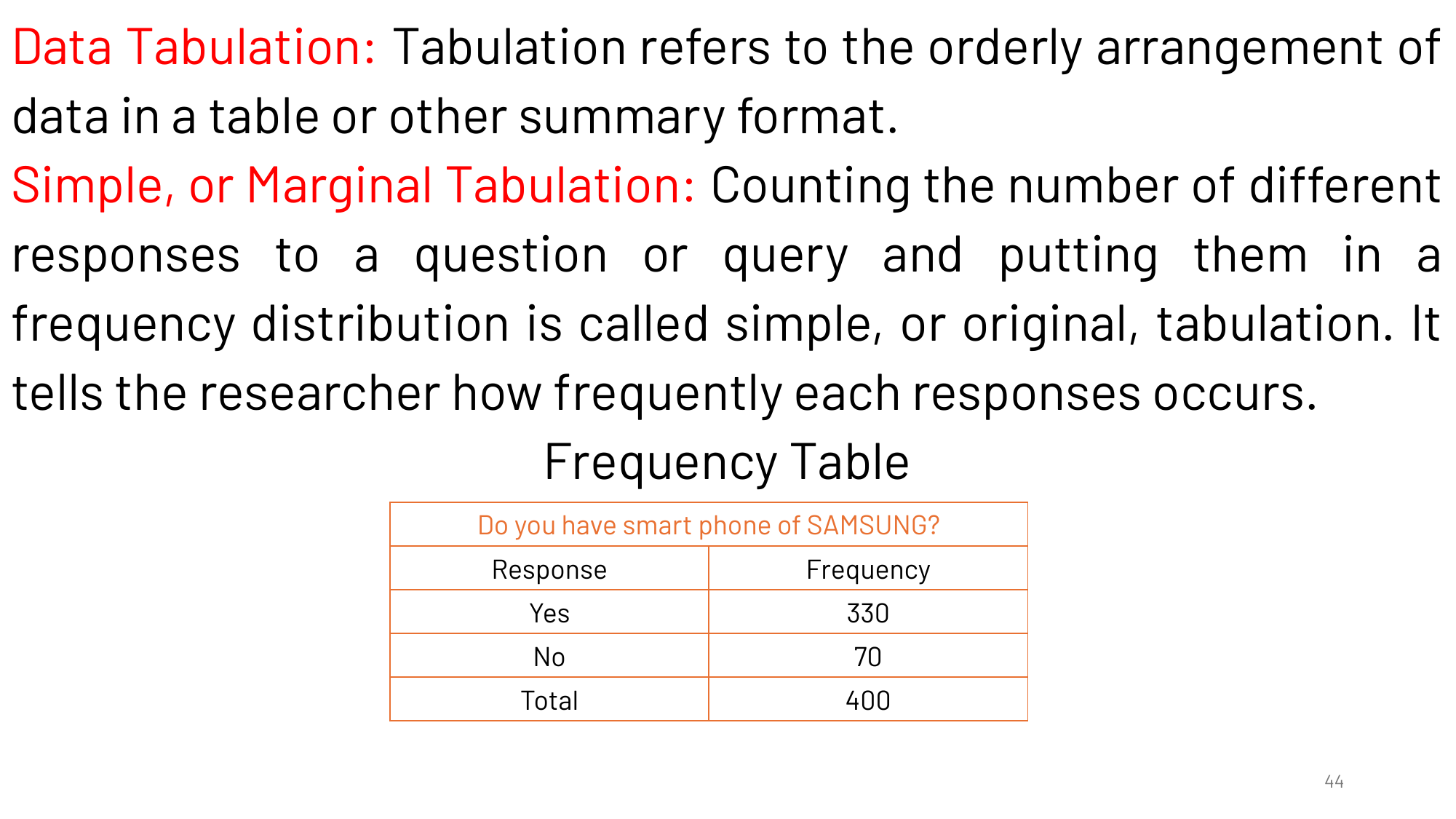

Data Tabulation: Tabulation refers to the orderly arrangement of data in a table or other summary format.
Simple, or Marginal Tabulation: Counting the number of different responses to a question or query and putting them in a frequency distribution is called simple, or original, tabulation. It tells the researcher how frequently each responses occurs.
Frequency Table

| Do you have smart phone of SAMSUNG? |  |
| --- | --- |
| Response | Frequency |
| Yes | 330 |
| No | 70 |
| Total | 400 |
44